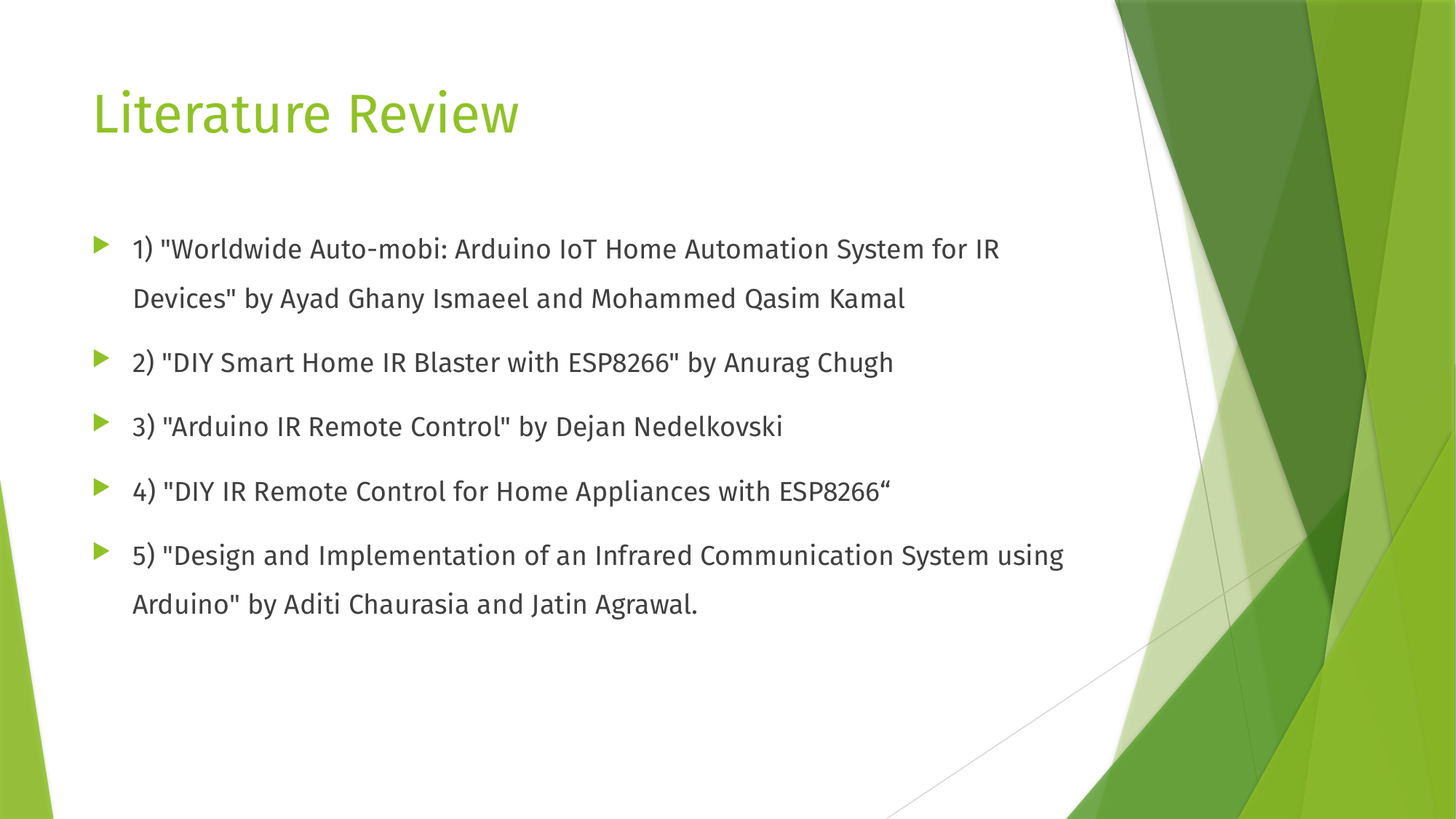

# Literature Review
1) "Worldwide Auto-mobi: Arduino IoT Home Automation System for IR Devices" by Ayad Ghany Ismaeel and Mohammed Qasim Kamal
2) "DIY Smart Home IR Blaster with ESP8266" by Anurag Chugh
3) "Arduino IR Remote Control" by Dejan Nedelkovski
4) "DIY IR Remote Control for Home Appliances with ESP8266“
5) "Design and Implementation of an Infrared Communication System using Arduino" by Aditi Chaurasia and Jatin Agrawal.